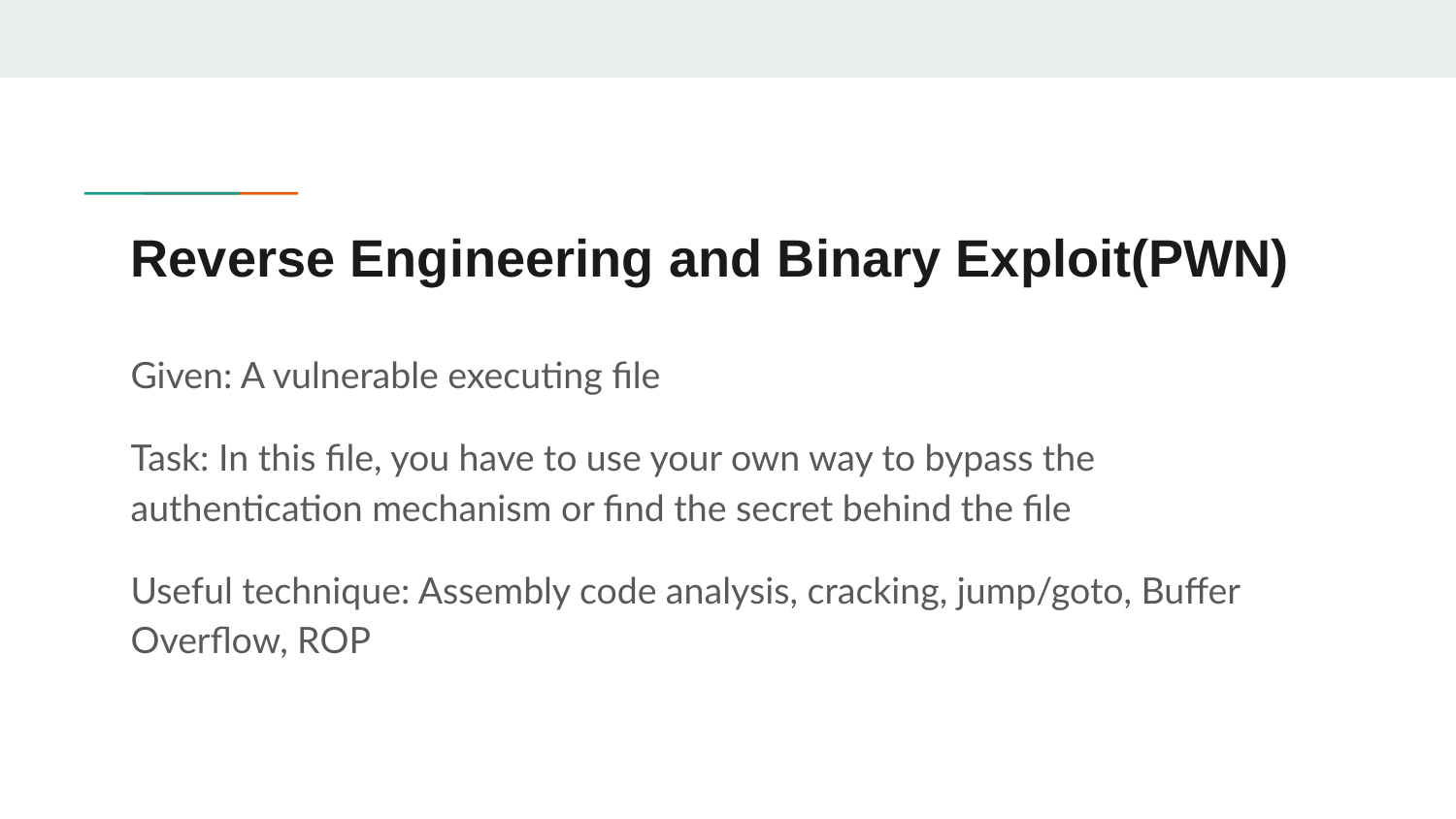

# Reverse Engineering and Binary Exploit(PWN)
Given: A vulnerable executing file
Task: In this file, you have to use your own way to bypass the authentication mechanism or find the secret behind the file
Useful technique: Assembly code analysis, cracking, jump/goto, Buffer Overflow, ROP